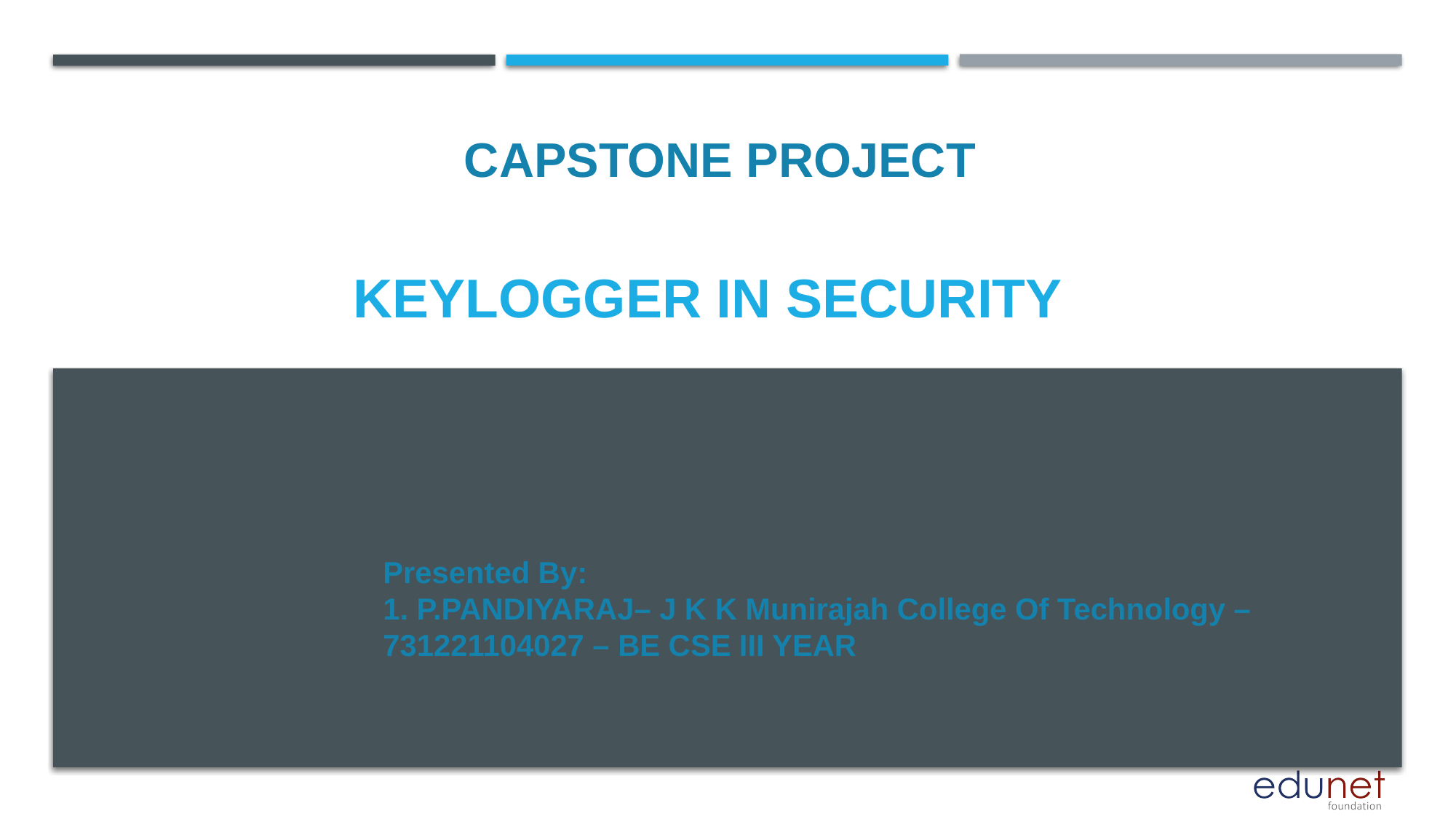

CAPSTONE PROJECT
# Keylogger in security
Presented By:
1. P.PANDIYARAJ– J K K Munirajah College Of Technology – 731221104027 – BE CSE III YEAR